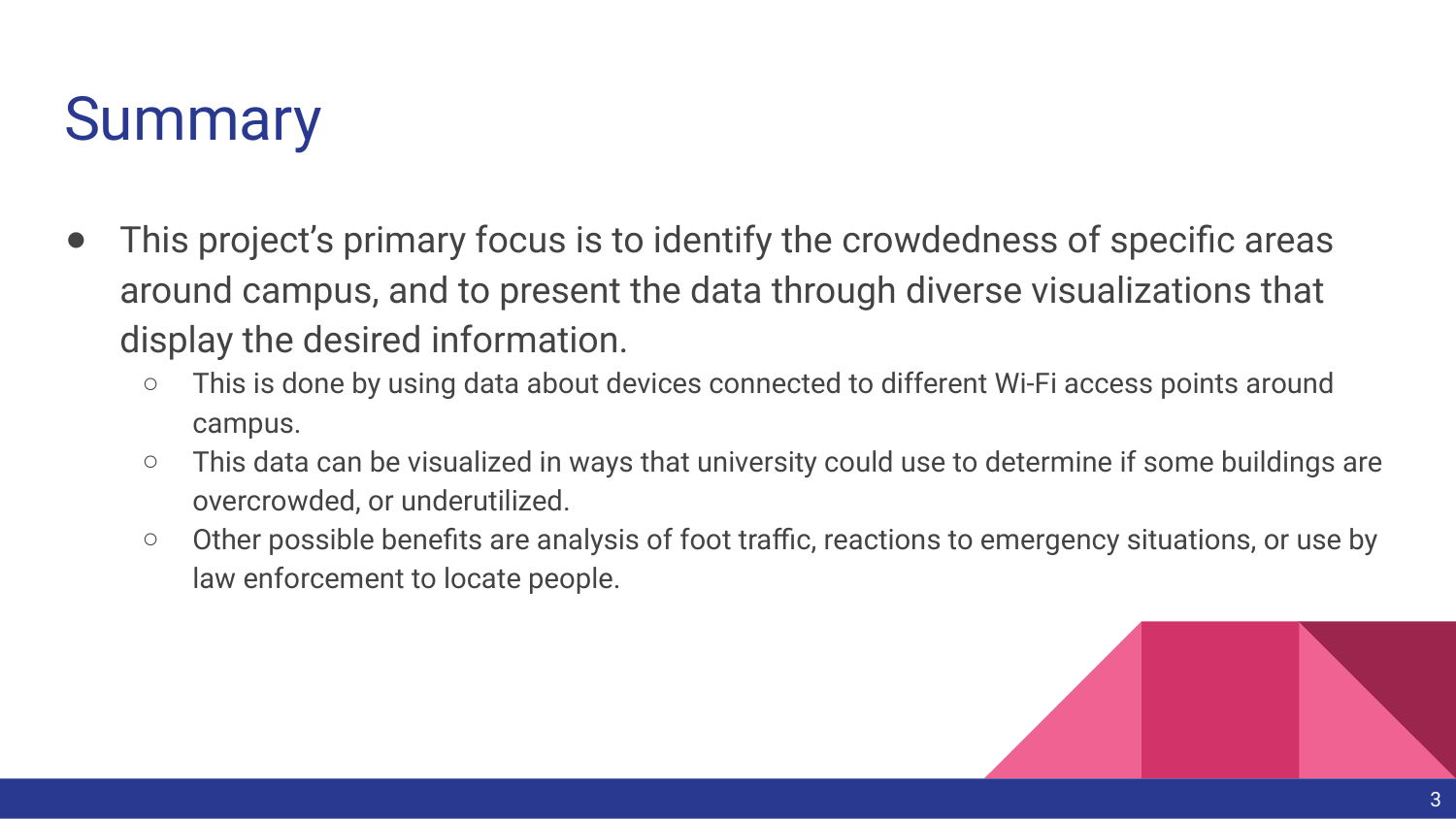

# Summary
This project’s primary focus is to identify the crowdedness of specific areas around campus, and to present the data through diverse visualizations that display the desired information.
This is done by using data about devices connected to different Wi-Fi access points around campus.
This data can be visualized in ways that university could use to determine if some buildings are overcrowded, or underutilized.
Other possible benefits are analysis of foot traffic, reactions to emergency situations, or use by law enforcement to locate people.

3